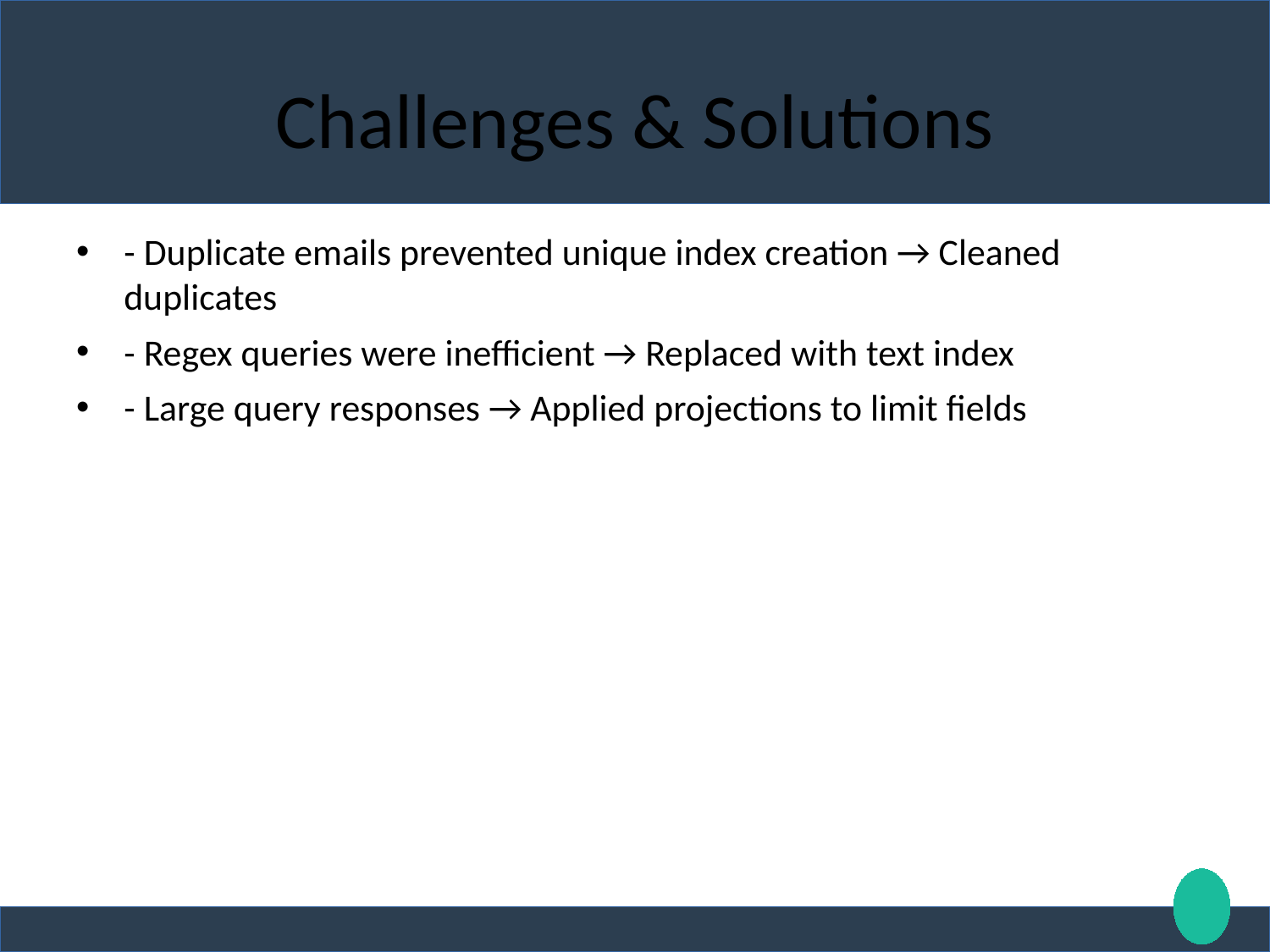

# Challenges & Solutions
- Duplicate emails prevented unique index creation → Cleaned duplicates
- Regex queries were inefficient → Replaced with text index
- Large query responses → Applied projections to limit fields